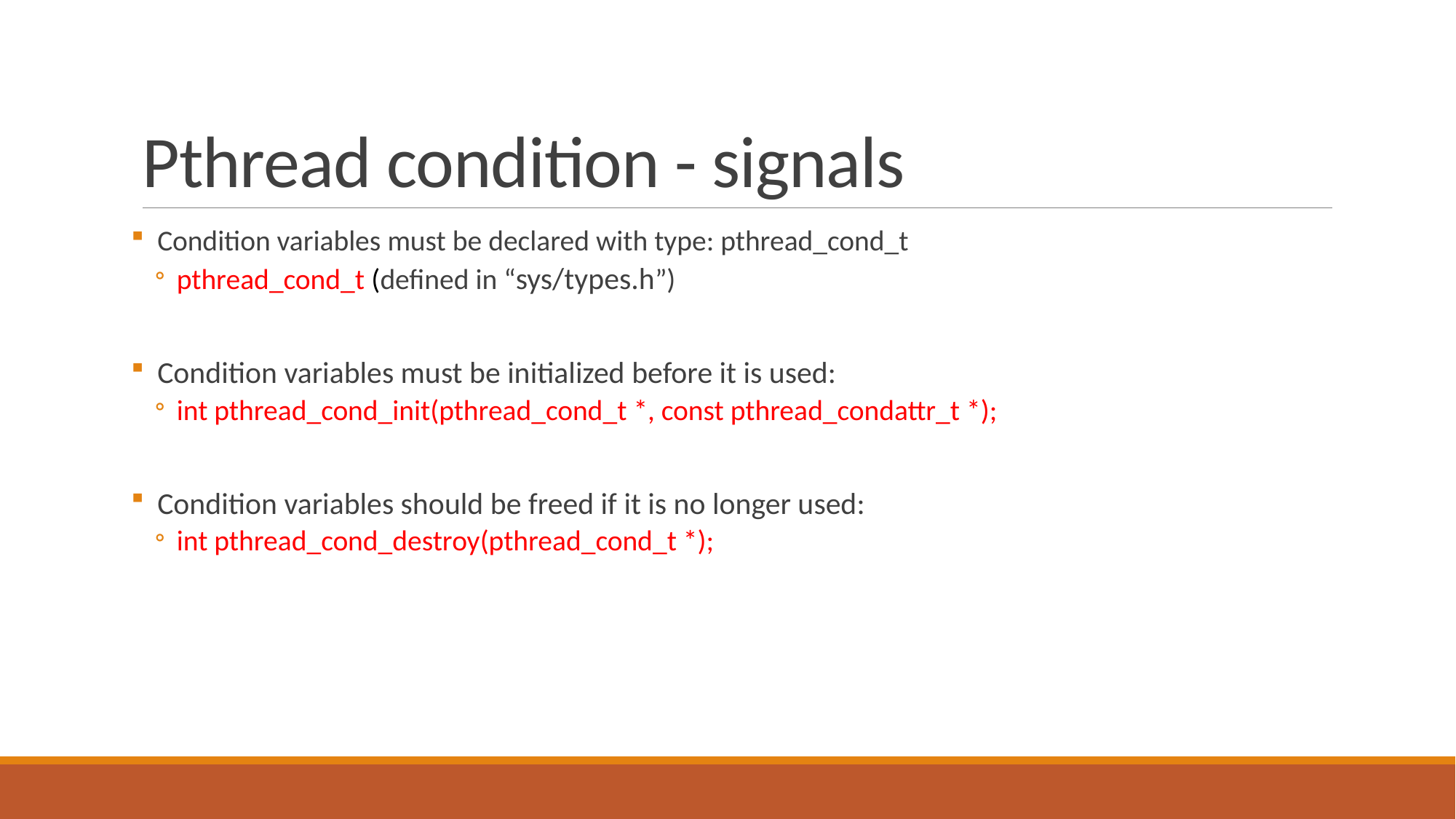

# Pthread condition - signals
  Condition variables must be declared with type: pthread_cond_t
pthread_cond_t (defined in “sys/types.h”)

  Condition variables must be initialized before it is used:
int pthread_cond_init(pthread_cond_t *, const pthread_condattr_t *);

  Condition variables should be freed if it is no longer used:
int pthread_cond_destroy(pthread_cond_t *);
22